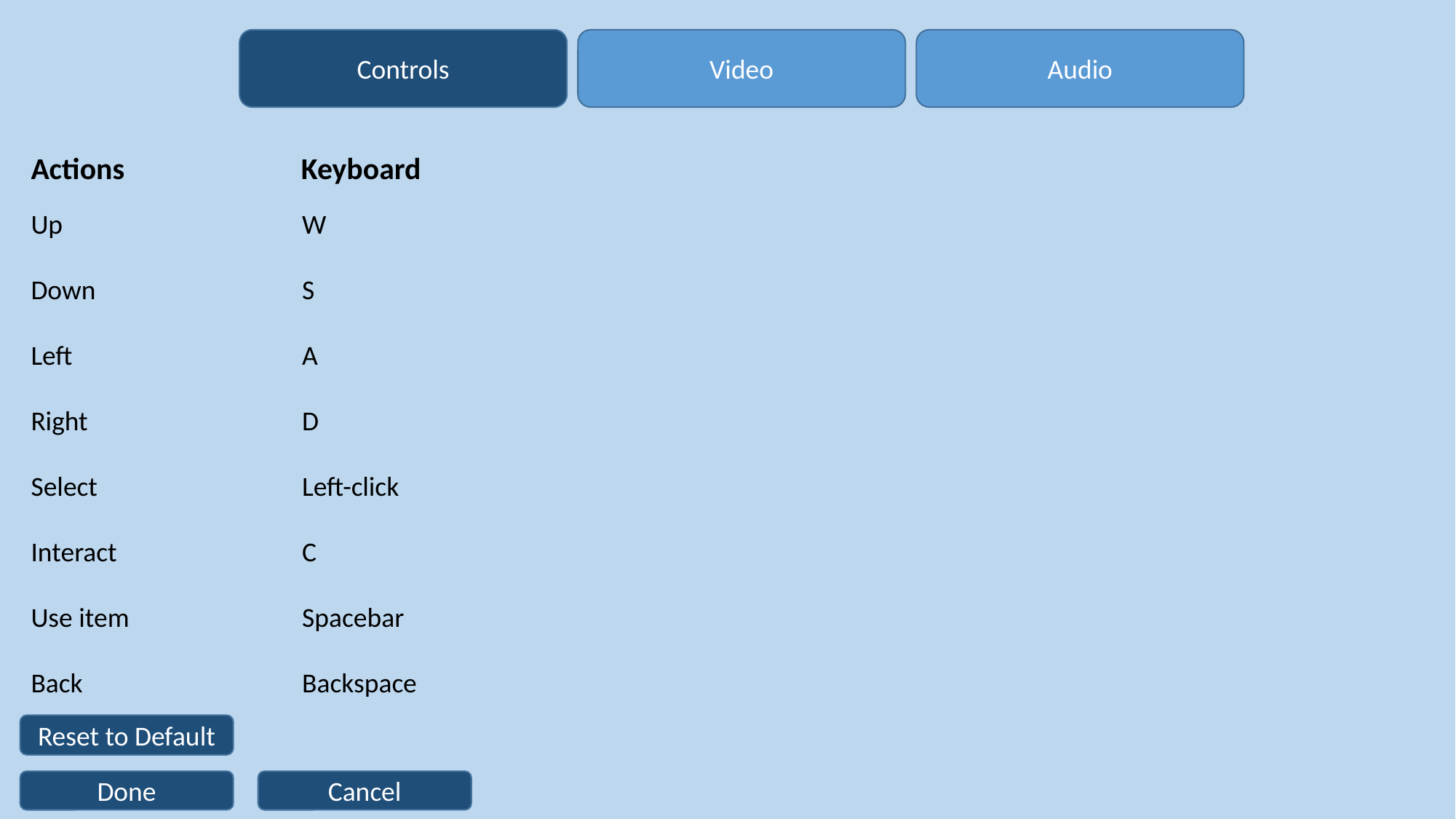

Controls
Video
Audio
Actions
Keyboard
Up

Down

Left

Right

Select

Interact

Use item

Back
W

S

A

D

Left-click

C

Spacebar

Backspace
Reset to Default
Done
Cancel